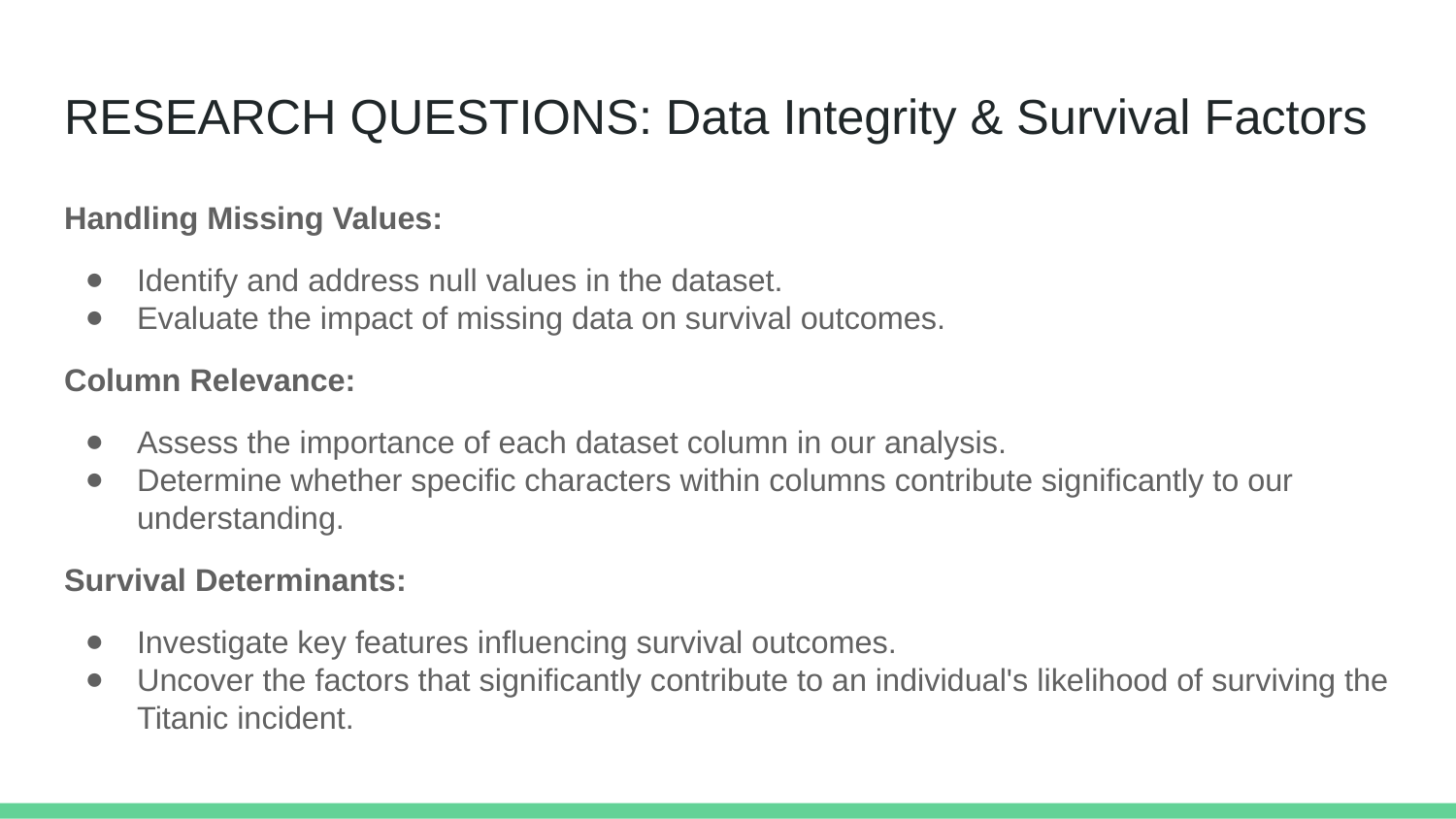

# RESEARCH QUESTIONS: Data Integrity & Survival Factors
Handling Missing Values:
Identify and address null values in the dataset.
Evaluate the impact of missing data on survival outcomes.
Column Relevance:
Assess the importance of each dataset column in our analysis.
Determine whether specific characters within columns contribute significantly to our understanding.
Survival Determinants:
Investigate key features influencing survival outcomes.
Uncover the factors that significantly contribute to an individual's likelihood of surviving the Titanic incident.